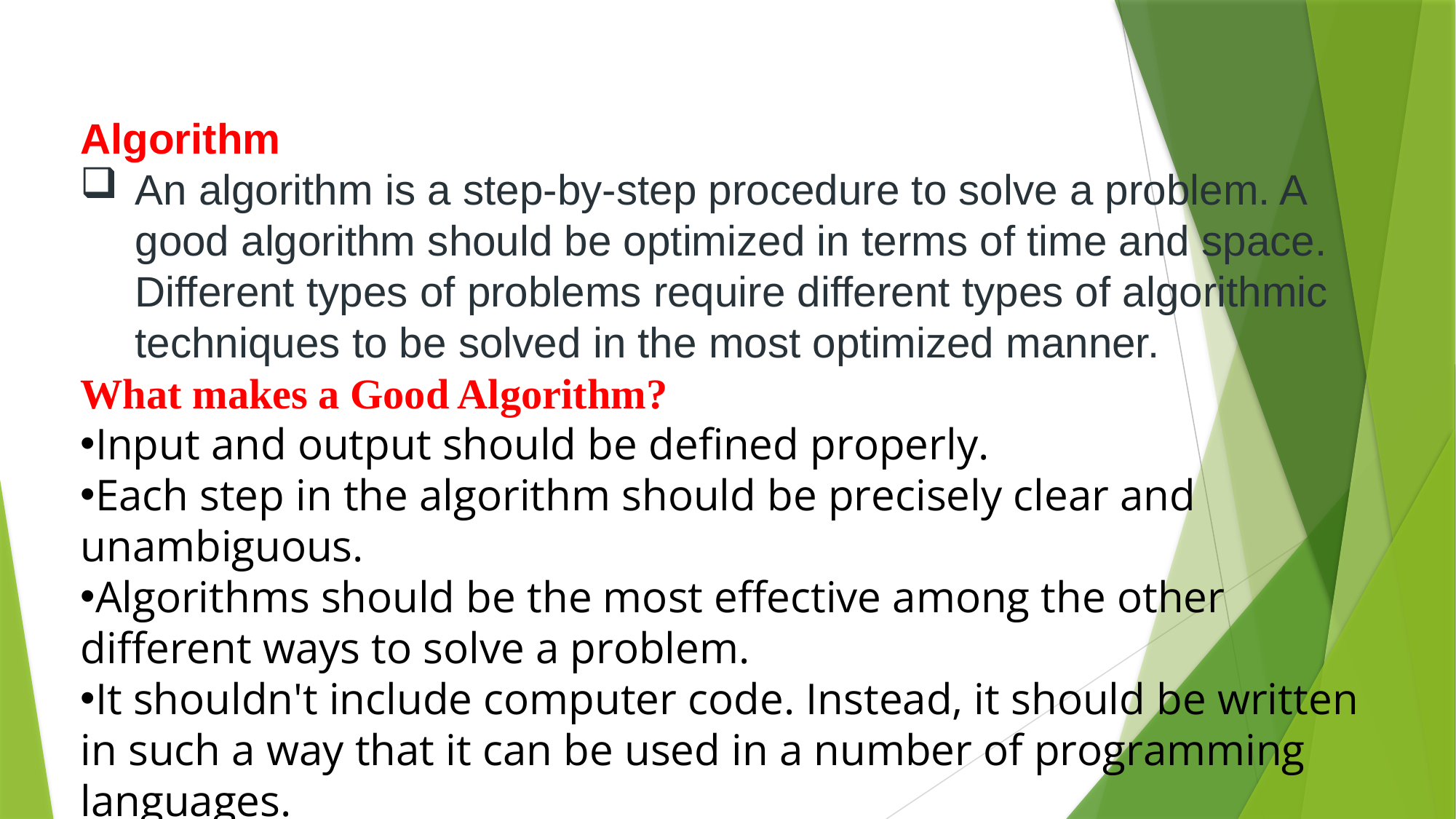

Algorithm
An algorithm is a step-by-step procedure to solve a problem. A good algorithm should be optimized in terms of time and space. Different types of problems require different types of algorithmic techniques to be solved in the most optimized manner.
What makes a Good Algorithm?
Input and output should be defined properly.
Each step in the algorithm should be precisely clear and unambiguous.
Algorithms should be the most effective among the other different ways to solve a problem.
It shouldn't include computer code. Instead, it should be written in such a way that it can be used in a number of programming languages.